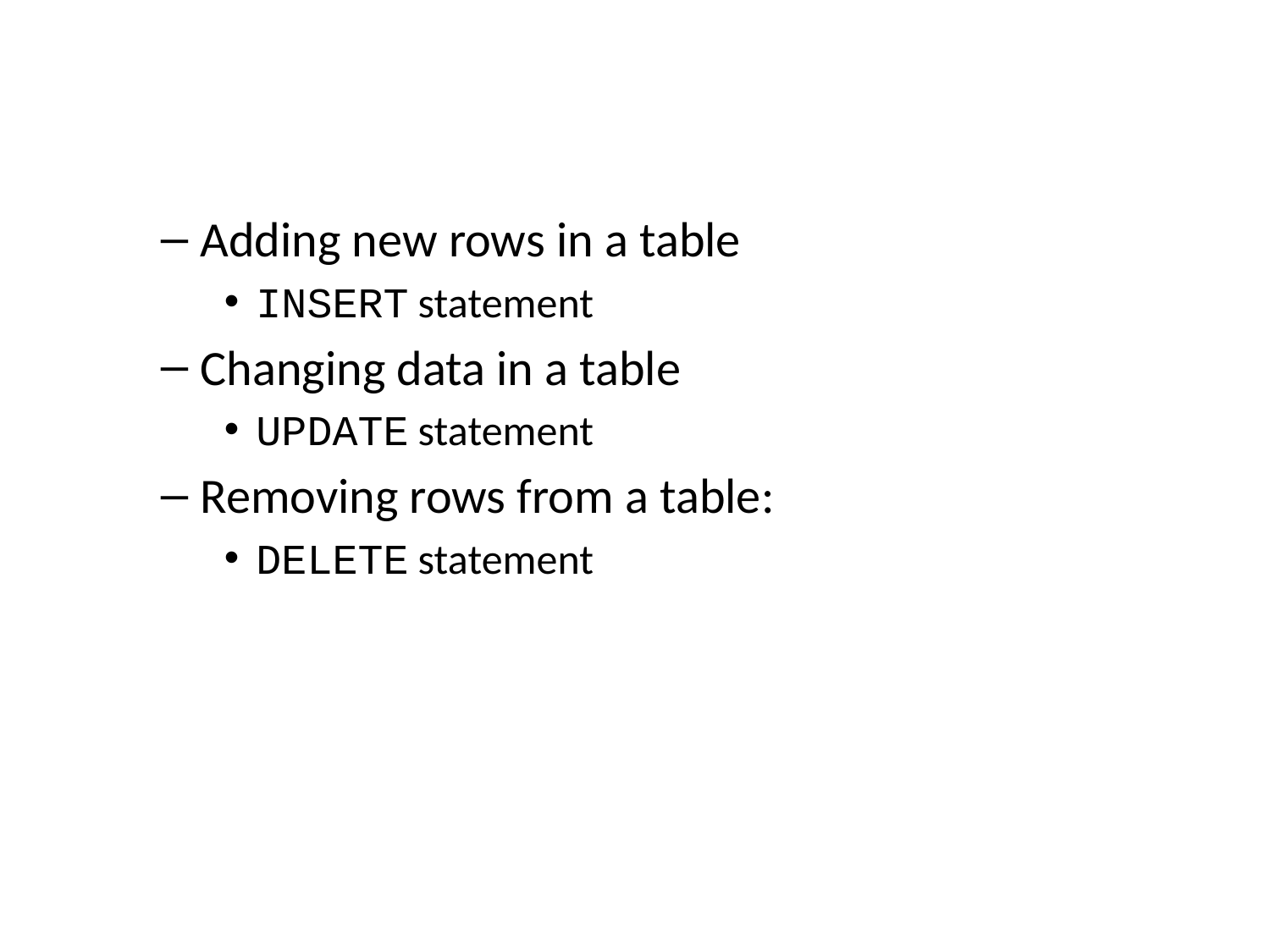

Adding new rows in a table
INSERT statement
Changing data in a table
UPDATE statement
Removing rows from a table:
DELETE statement